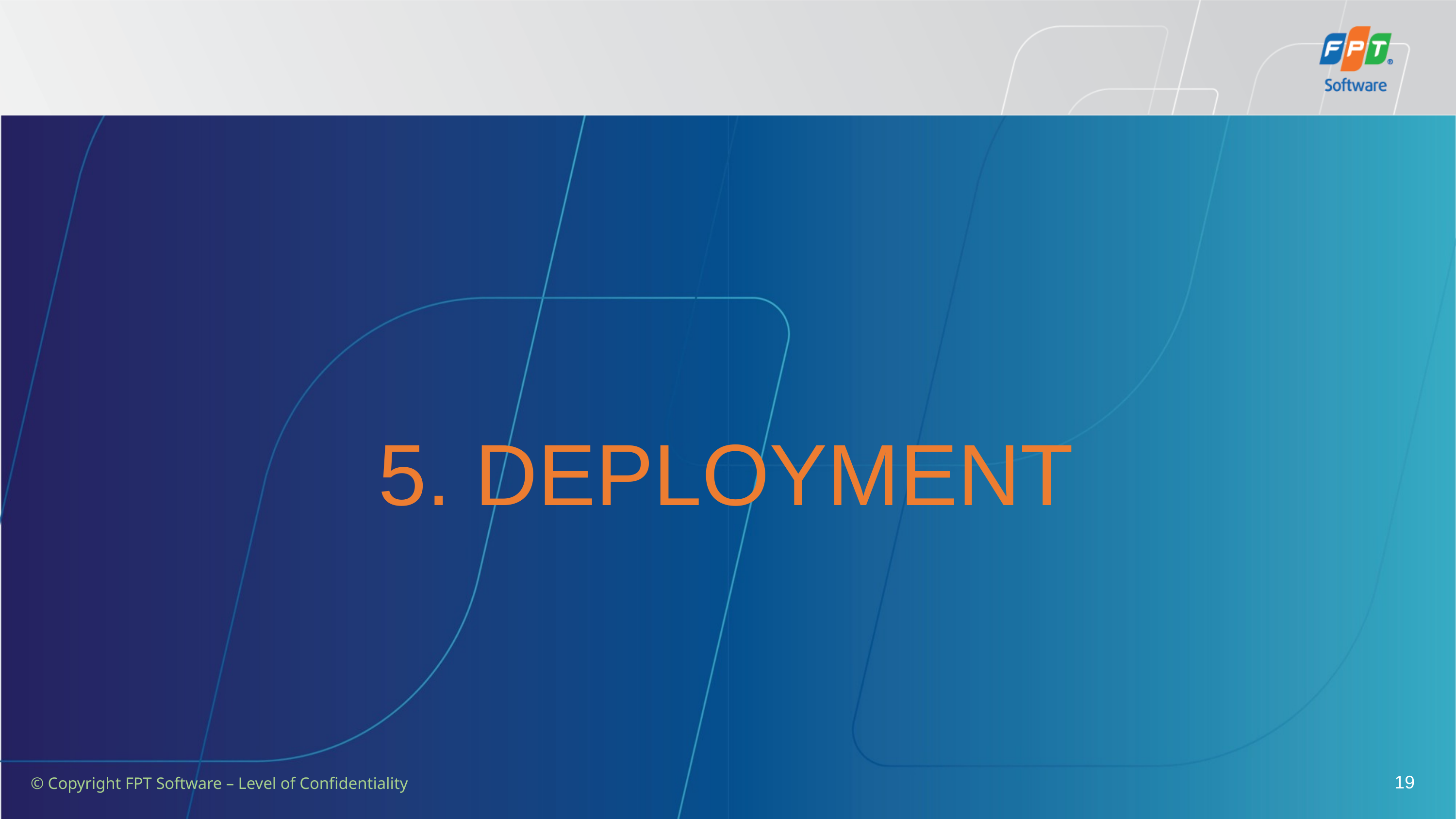

5. DEPLOYMENT

19
© Copyright FPT Software – Level of Confidentiality